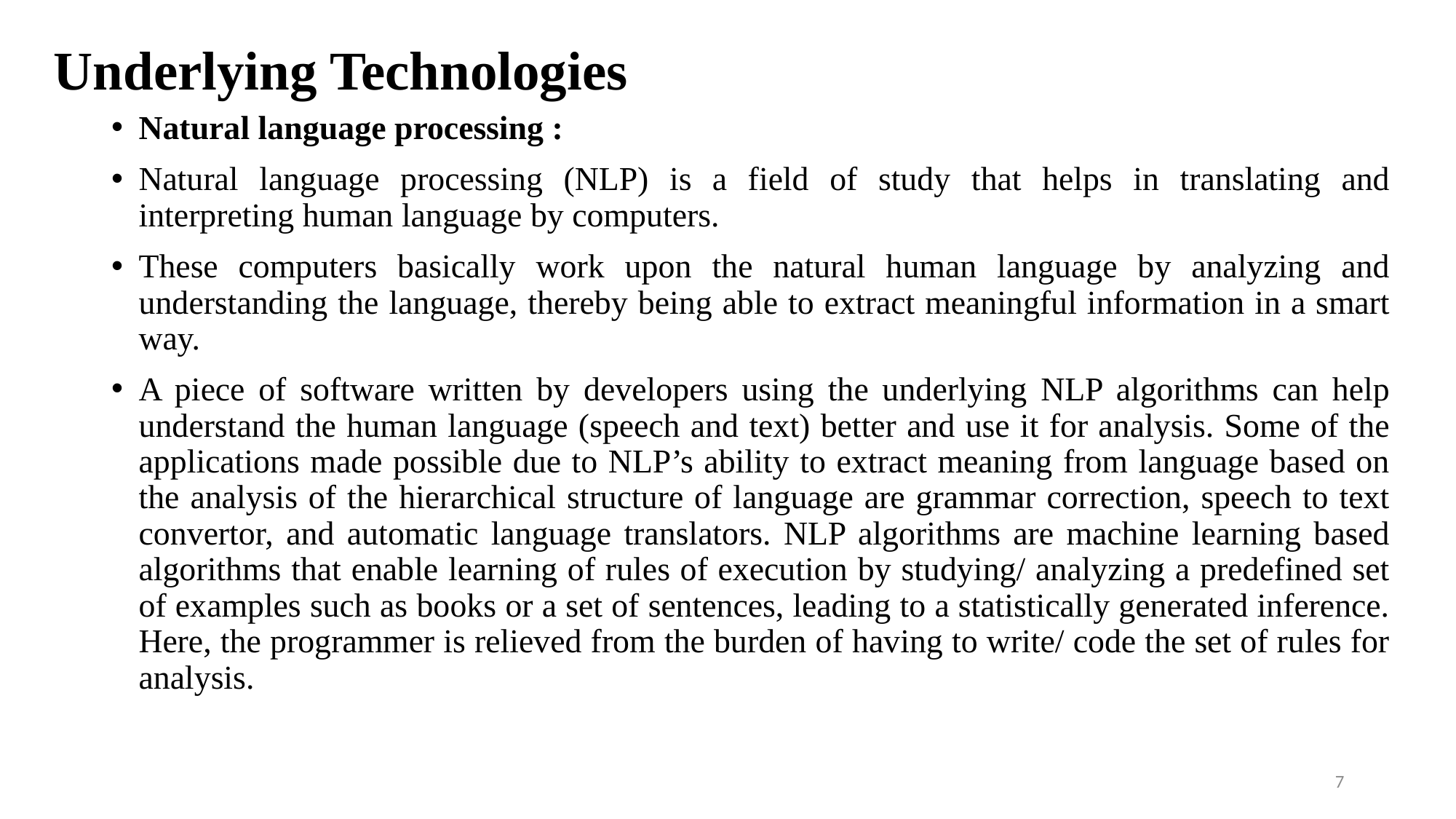

# Underlying Technologies
Natural language processing :
Natural language processing (NLP) is a field of study that helps in translating and interpreting human language by computers.
These computers basically work upon the natural human language by analyzing and understanding the language, thereby being able to extract meaningful information in a smart way.
A piece of software written by developers using the underlying NLP algorithms can help understand the human language (speech and text) better and use it for analysis. Some of the applications made possible due to NLP’s ability to extract meaning from language based on the analysis of the hierarchical structure of language are grammar correction, speech to text convertor, and automatic language translators. NLP algorithms are machine learning based algorithms that enable learning of rules of execution by studying/ analyzing a predefined set of examples such as books or a set of sentences, leading to a statistically generated inference. Here, the programmer is relieved from the burden of having to write/ code the set of rules for analysis.
7